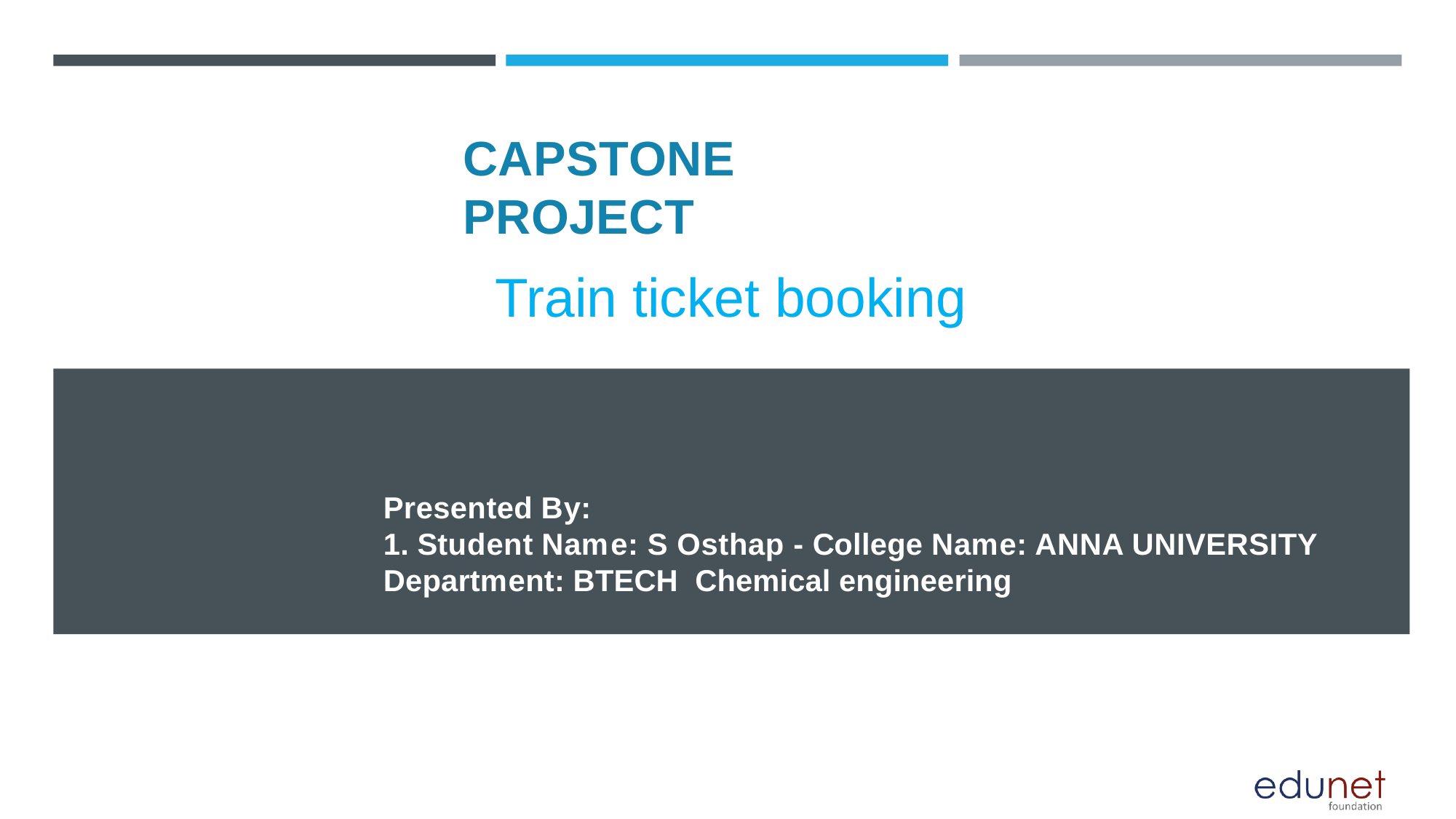

# CAPSTONE PROJECT
Train ticket booking

Presented By:
1. Student Name: S Osthap - College Name: ANNA UNIVERSITY Department: BTECH  Chemical engineering